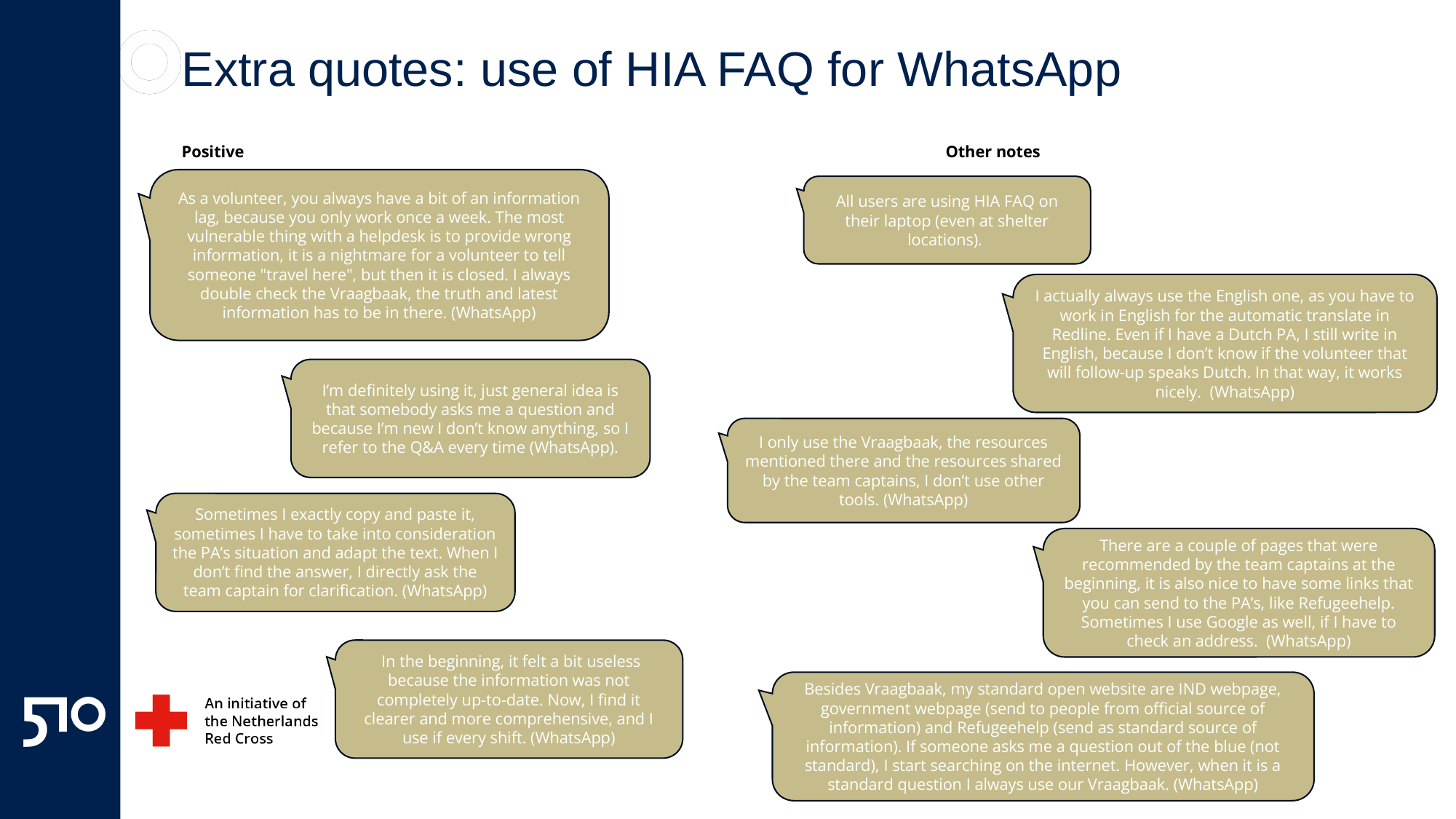

# Extra quotes: use of HIA FAQ for WhatsApp
Positive 							Other notes
As a volunteer, you always have a bit of an information lag, because you only work once a week. The most vulnerable thing with a helpdesk is to provide wrong information, it is a nightmare for a volunteer to tell someone "travel here", but then it is closed. I always double check the Vraagbaak, the truth and latest information has to be in there. (WhatsApp)
All users are using HIA FAQ on their laptop (even at shelter locations).
I actually always use the English one, as you have to work in English for the automatic translate in Redline. Even if I have a Dutch PA, I still write in English, because I don’t know if the volunteer that will follow-up speaks Dutch. In that way, it works nicely.  (WhatsApp)
I’m definitely using it, just general idea is that somebody asks me a question and because I’m new I don’t know anything, so I refer to the Q&A every time (WhatsApp).
I only use the Vraagbaak, the resources mentioned there and the resources shared by the team captains, I don’t use other tools. (WhatsApp)
Sometimes I exactly copy and paste it, sometimes I have to take into consideration the PA’s situation and adapt the text. When I don’t find the answer, I directly ask the team captain for clarification. (WhatsApp)
There are a couple of pages that were recommended by the team captains at the beginning, it is also nice to have some links that you can send to the PA’s, like Refugeehelp. Sometimes I use Google as well, if I have to check an address.  (WhatsApp)
 In the beginning, it felt a bit useless because the information was not completely up-to-date. Now, I find it clearer and more comprehensive, and I use if every shift. (WhatsApp)
Besides Vraagbaak, my standard open website are IND webpage, government webpage (send to people from official source of information) and Refugeehelp (send as standard source of information). If someone asks me a question out of the blue (not standard), I start searching on the internet. However, when it is a standard question I always use our Vraagbaak. (WhatsApp)